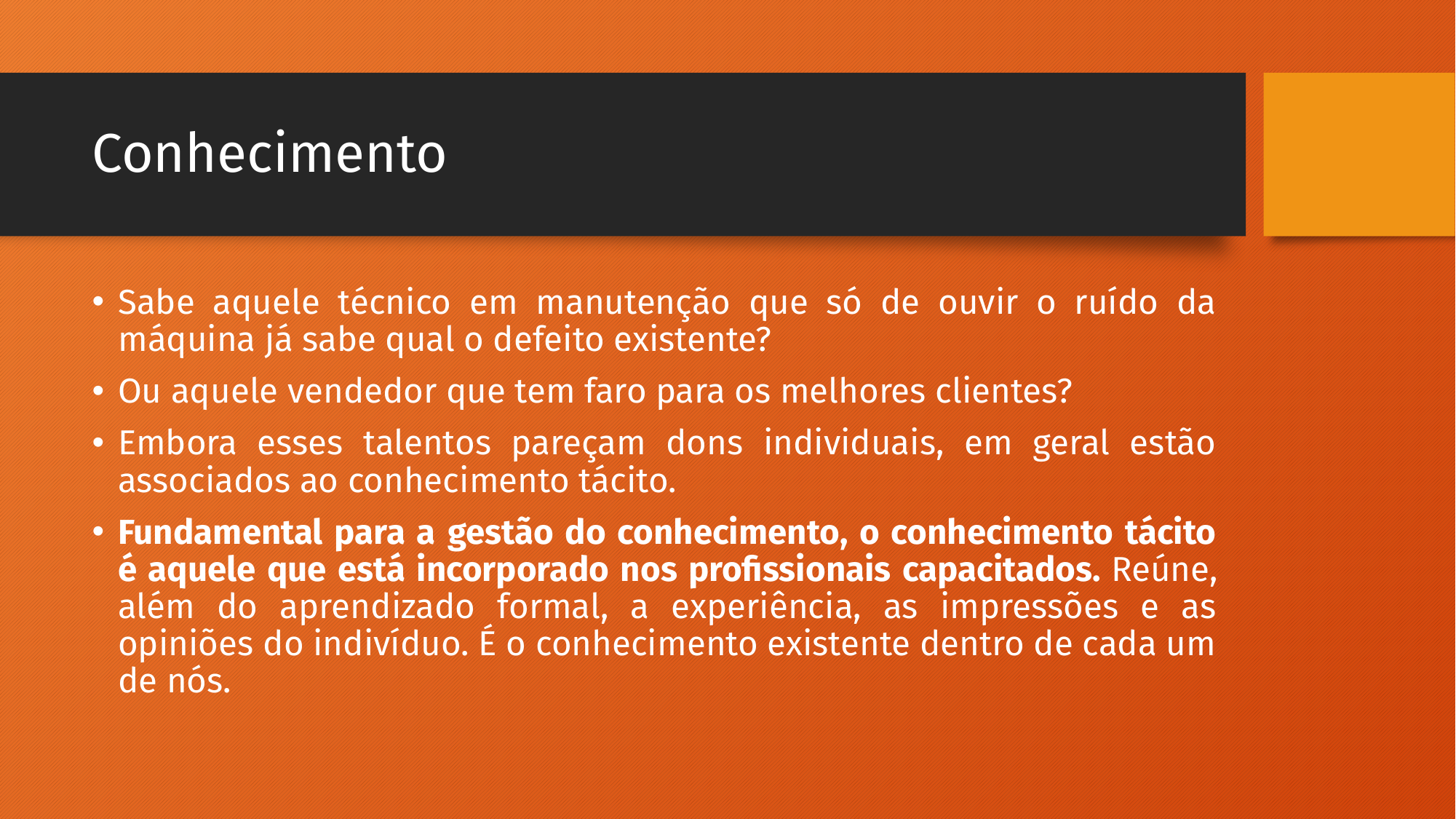

# Conhecimento
Sabe aquele técnico em manutenção que só de ouvir o ruído da máquina já sabe qual o defeito existente?
Ou aquele vendedor que tem faro para os melhores clientes?
Embora esses talentos pareçam dons individuais, em geral estão associados ao conhecimento tácito.
Fundamental para a gestão do conhecimento, o conhecimento tácito é aquele que está incorporado nos profissionais capacitados. Reúne, além do aprendizado formal, a experiência, as impressões e as opiniões do indivíduo. É o conhecimento existente dentro de cada um de nós.